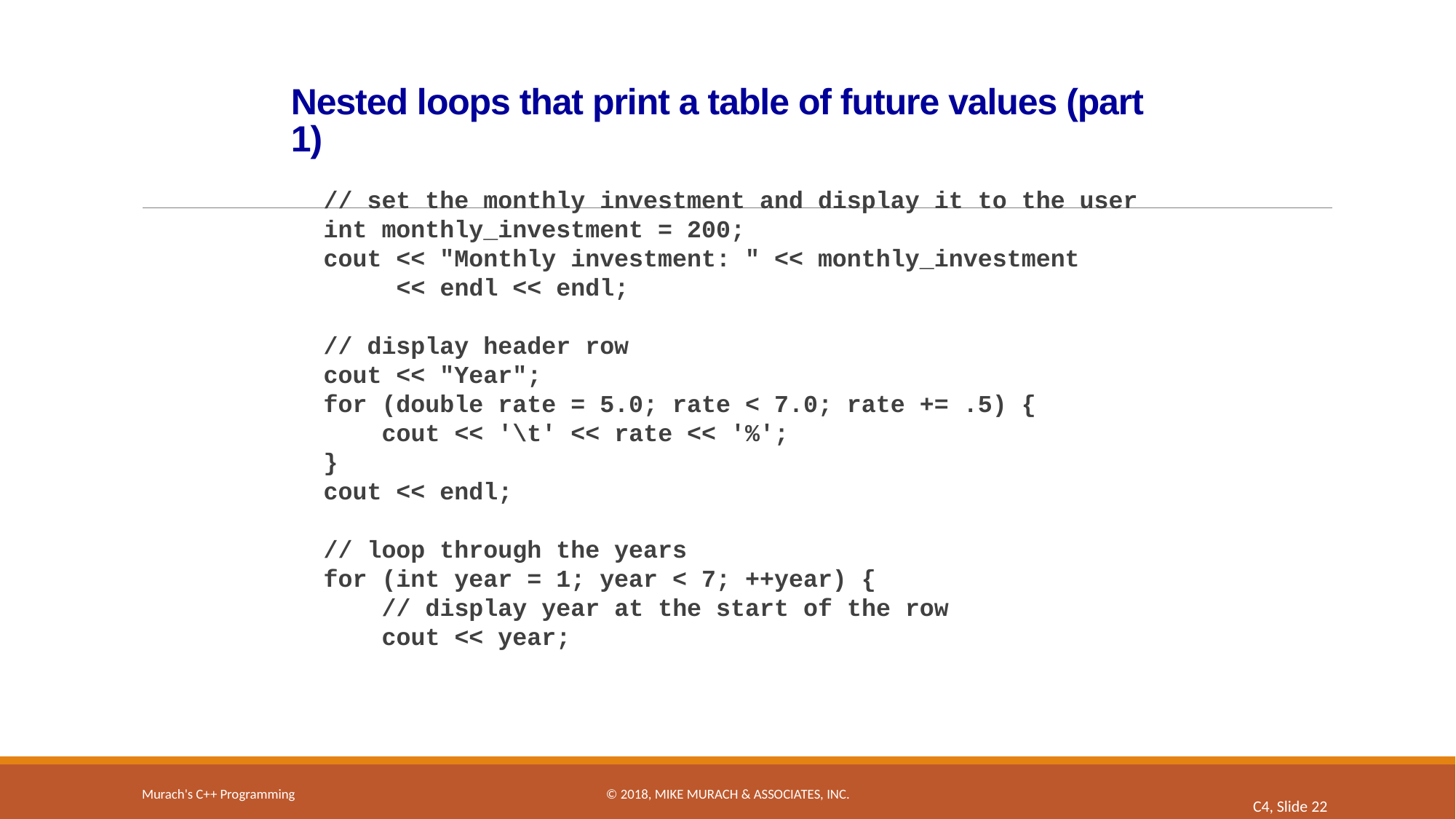

# Nested loops that print a table of future values (part 1)
// set the monthly investment and display it to the user
int monthly_investment = 200;
cout << "Monthly investment: " << monthly_investment
     << endl << endl;

// display header row
cout << "Year";
for (double rate = 5.0; rate < 7.0; rate += .5) {
    cout << '\t' << rate << '%';
}
cout << endl;

// loop through the years
for (int year = 1; year < 7; ++year) {
    // display year at the start of the row
    cout << year;

Murach's C++ Programming
© 2018, Mike Murach & Associates, Inc.

C4, Slide 22